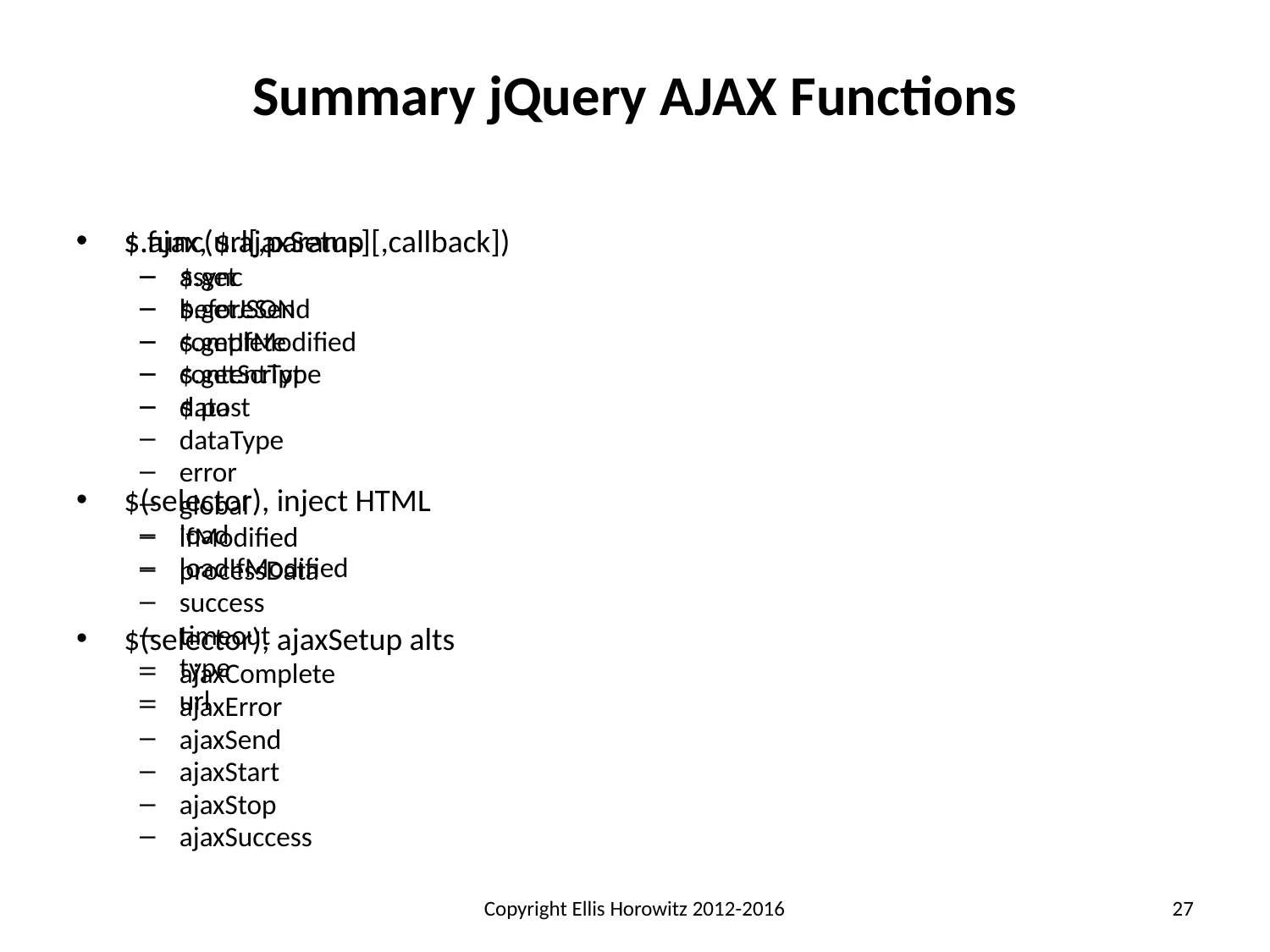

# Summary jQuery AJAX Functions
$.func(url[,params][,callback])
$.get
$.getJSON
$.getIfModified
$.getScript
$.post

$(selector), inject HTML
load
loadIfModified

$(selector), ajaxSetup alts
ajaxComplete
ajaxError
ajaxSend
ajaxStart
ajaxStop
ajaxSuccess
$.ajax, $.ajaxSetup
async
beforeSend
complete
contentType
data
dataType
error
global
ifModified
processData
success
timeout
type
url
Copyright Ellis Horowitz 2012-2016
27